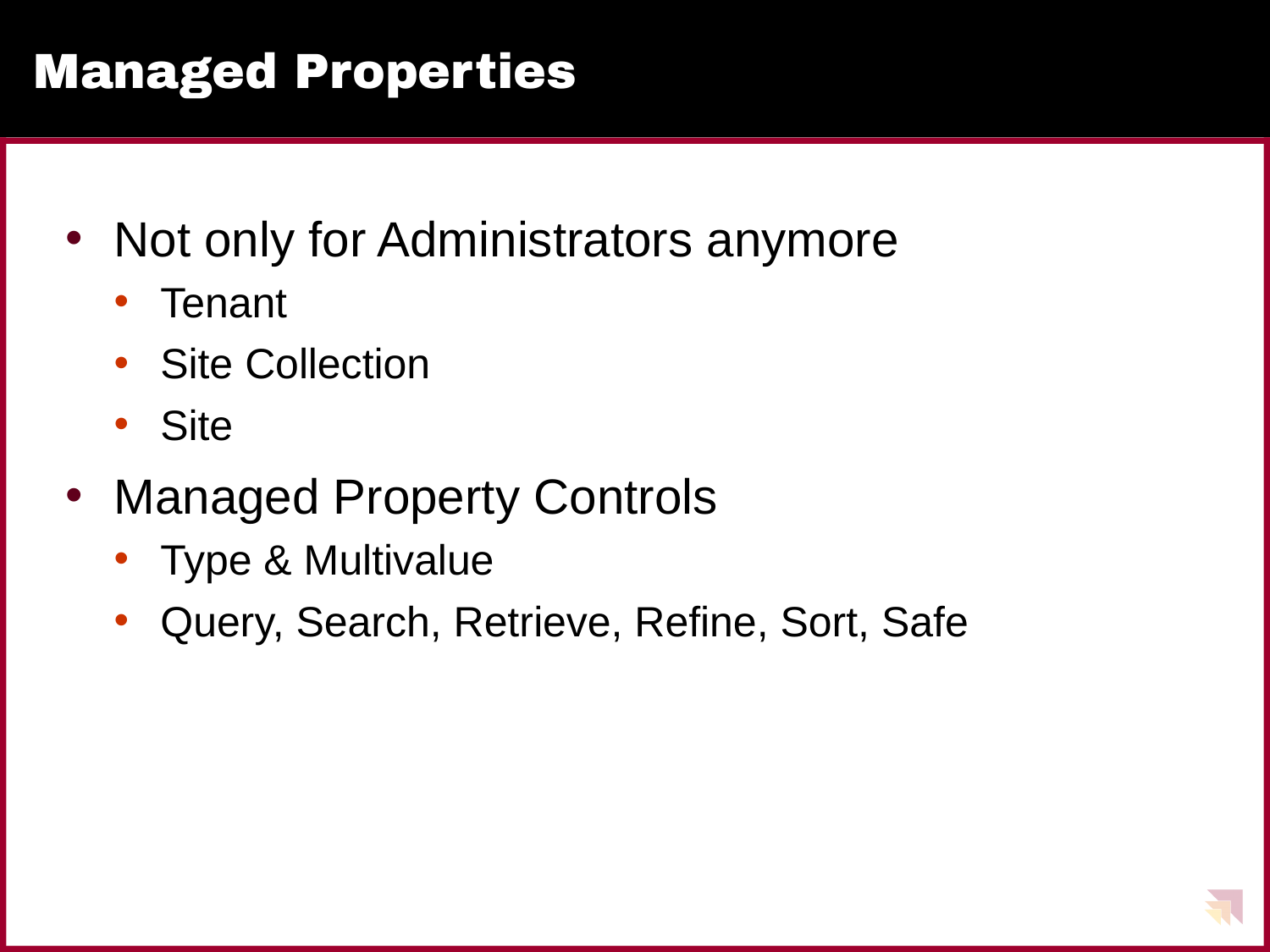

# Managed Properties
Not only for Administrators anymore
Tenant
Site Collection
Site
Managed Property Controls
Type & Multivalue
Query, Search, Retrieve, Refine, Sort, Safe